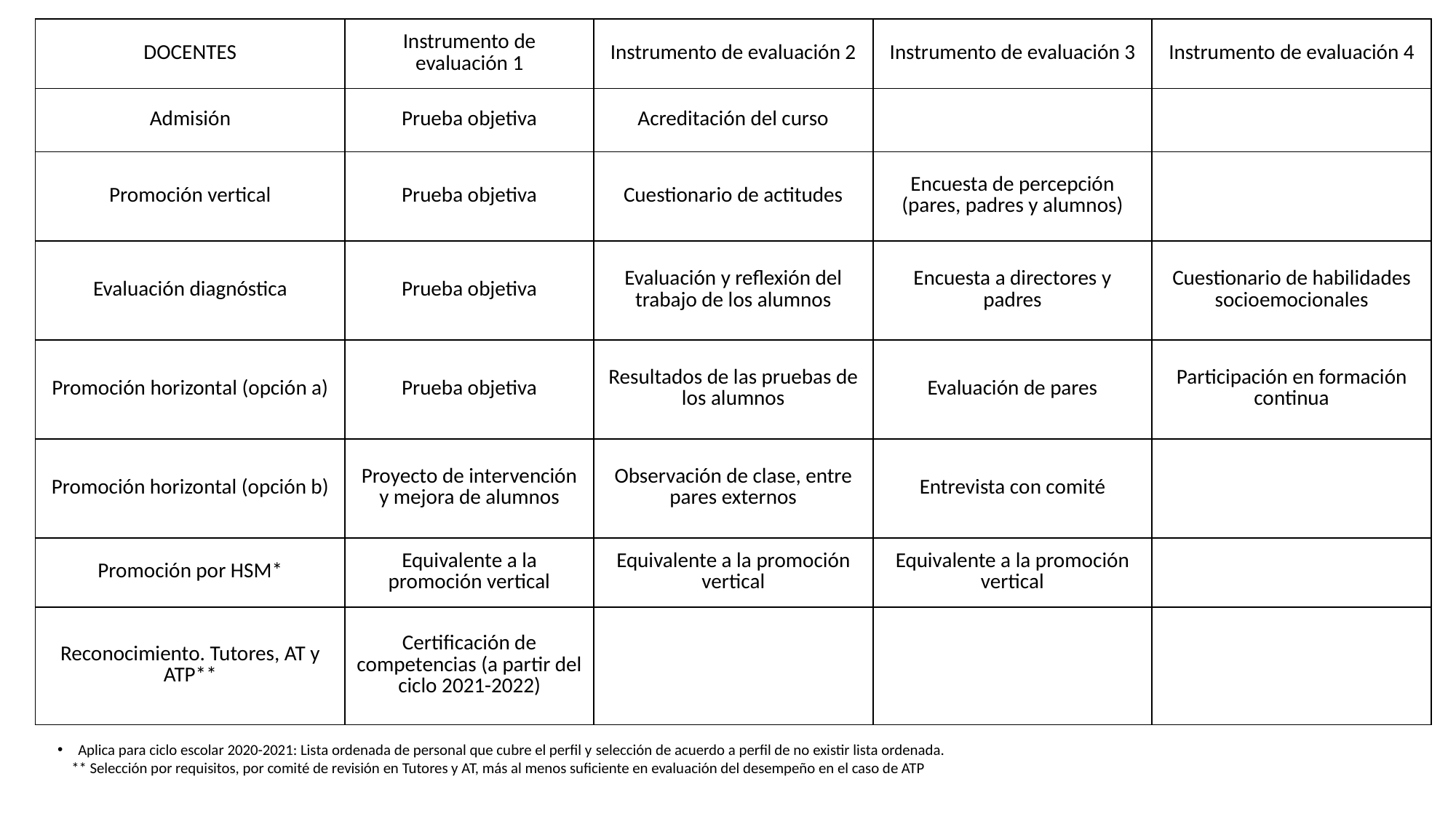

| DOCENTES | Instrumento de evaluación 1 | Instrumento de evaluación 2 | Instrumento de evaluación 3 | Instrumento de evaluación 4 |
| --- | --- | --- | --- | --- |
| Admisión | Prueba objetiva | Acreditación del curso |  |  |
| Promoción vertical | Prueba objetiva | Cuestionario de actitudes | Encuesta de percepción (pares, padres y alumnos) |  |
| Evaluación diagnóstica | Prueba objetiva | Evaluación y reflexión del trabajo de los alumnos | Encuesta a directores y padres | Cuestionario de habilidades socioemocionales |
| Promoción horizontal (opción a) | Prueba objetiva | Resultados de las pruebas de los alumnos | Evaluación de pares | Participación en formación continua |
| Promoción horizontal (opción b) | Proyecto de intervención y mejora de alumnos | Observación de clase, entre pares externos | Entrevista con comité |  |
| Promoción por HSM\* | Equivalente a la promoción vertical | Equivalente a la promoción vertical | Equivalente a la promoción vertical |  |
| Reconocimiento. Tutores, AT y ATP\*\* | Certificación de competencias (a partir del ciclo 2021-2022) |  |  |  |
Aplica para ciclo escolar 2020-2021: Lista ordenada de personal que cubre el perfil y selección de acuerdo a perfil de no existir lista ordenada.
    ** Selección por requisitos, por comité de revisión en Tutores y AT, más al menos suficiente en evaluación del desempeño en el caso de ATP